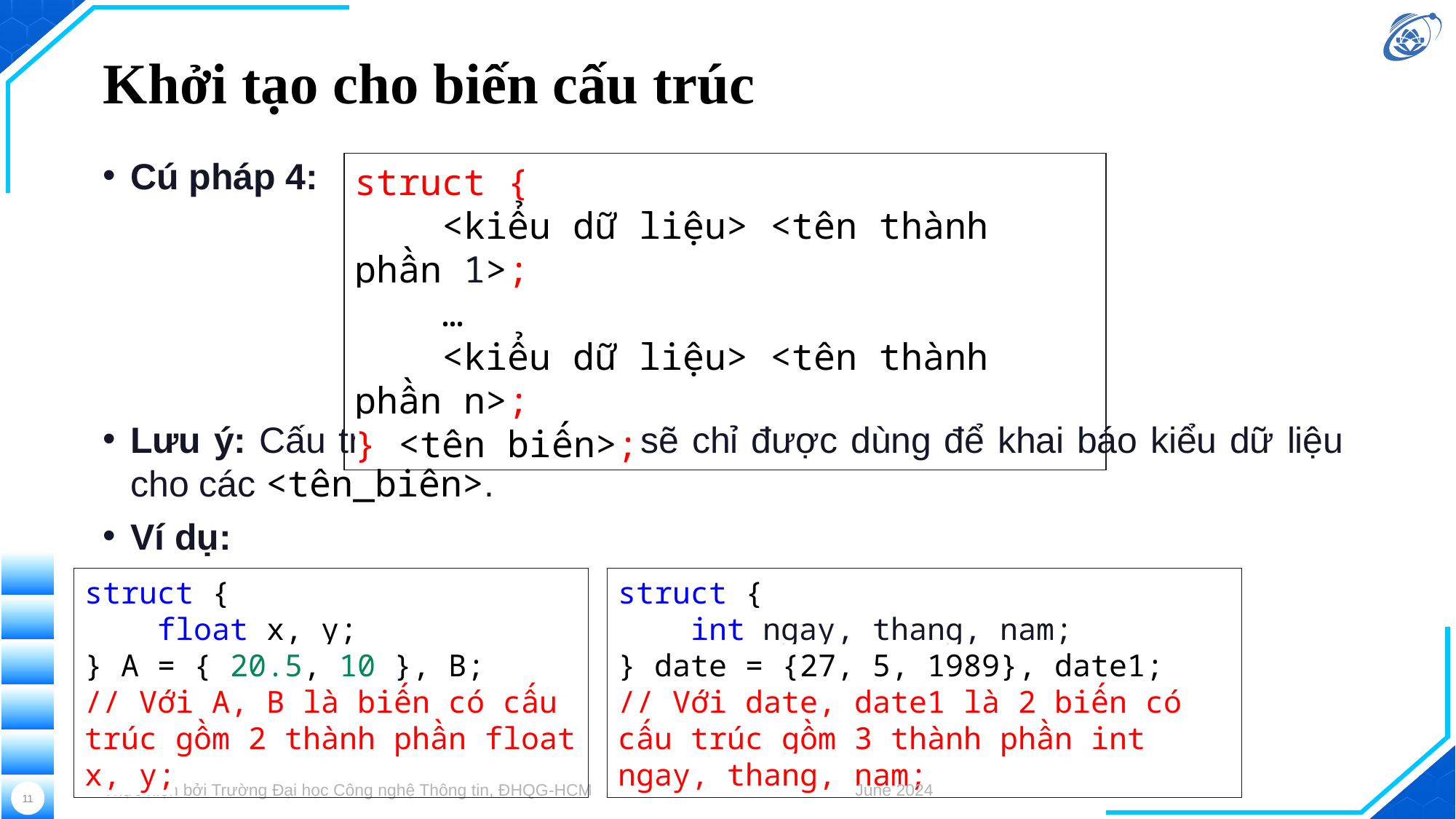

# Khởi tạo cho biến cấu trúc
Cú pháp 4:

Lưu ý: Cấu trúc vừa khai báo sẽ chỉ được dùng để khai báo kiểu dữ liệu cho các <tên_biến>.
Ví dụ:
struct {
    <kiểu dữ liệu> <tên thành phần 1>;
    …
    <kiểu dữ liệu> <tên thành phần n>;
} <tên biến>;
struct {
    float x, y;
} A = { 20.5, 10 }, B;
// Với A, B là biến có cấu trúc gồm 2 thành phần float x, y;
struct {
    int ngay, thang, nam;
} date = {27, 5, 1989}, date1;
// Với date, date1 là 2 biến có cấu trúc gồm 3 thành phần int ngay, thang, nam;
Thực hiện bởi Trường Đại học Công nghệ Thông tin, ĐHQG-HCM
June 2024
11